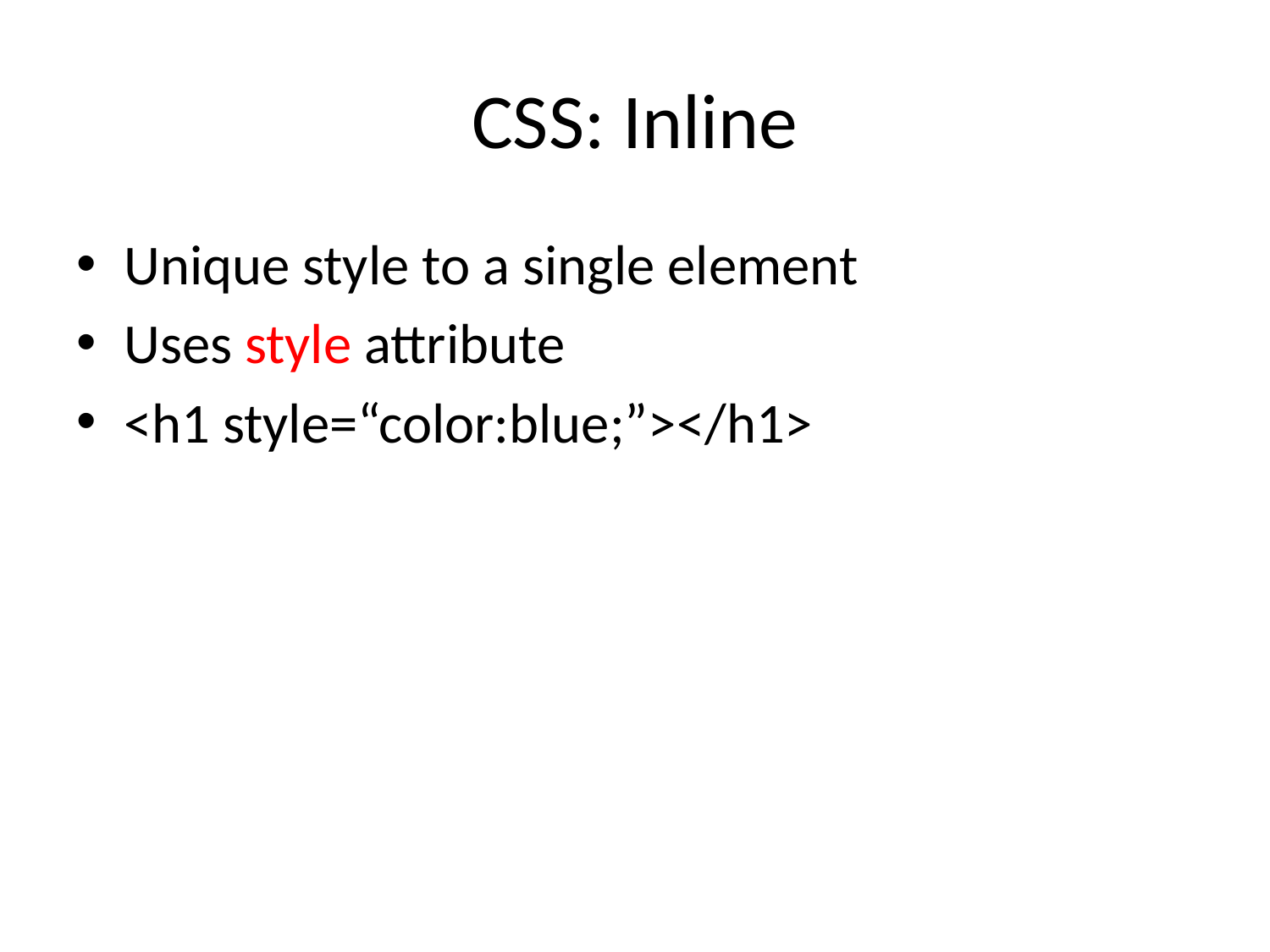

# CSS: Inline
Unique style to a single element
Uses style attribute
<h1 style=“color:blue;”></h1>